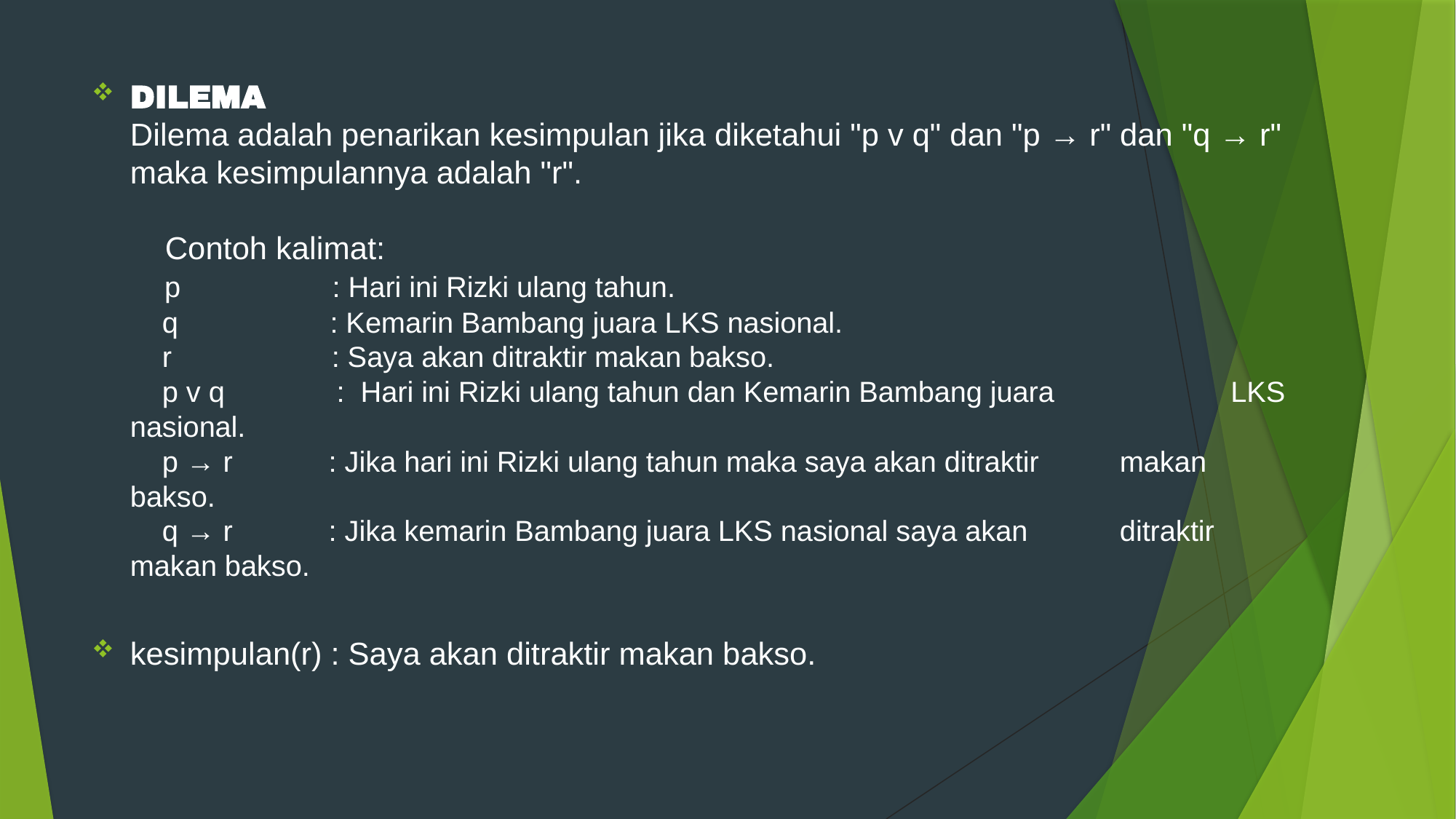

#
DILEMA
Dilema adalah penarikan kesimpulan jika diketahui "p v q" dan "p → r" dan "q → r" maka kesimpulannya adalah "r".
    Contoh kalimat:
    p                   : Hari ini Rizki ulang tahun.
    q                   : Kemarin Bambang juara LKS nasional.
    r                    : Saya akan ditraktir makan bakso.
    p v q              :  Hari ini Rizki ulang tahun dan Kemarin Bambang juara 					 	       LKS nasional.
    p → r            : Jika hari ini Rizki ulang tahun maka saya akan ditraktir 						     makan bakso.
    q → r            : Jika kemarin Bambang juara LKS nasional saya akan 							     ditraktir makan bakso.
kesimpulan(r) : Saya akan ditraktir makan bakso.